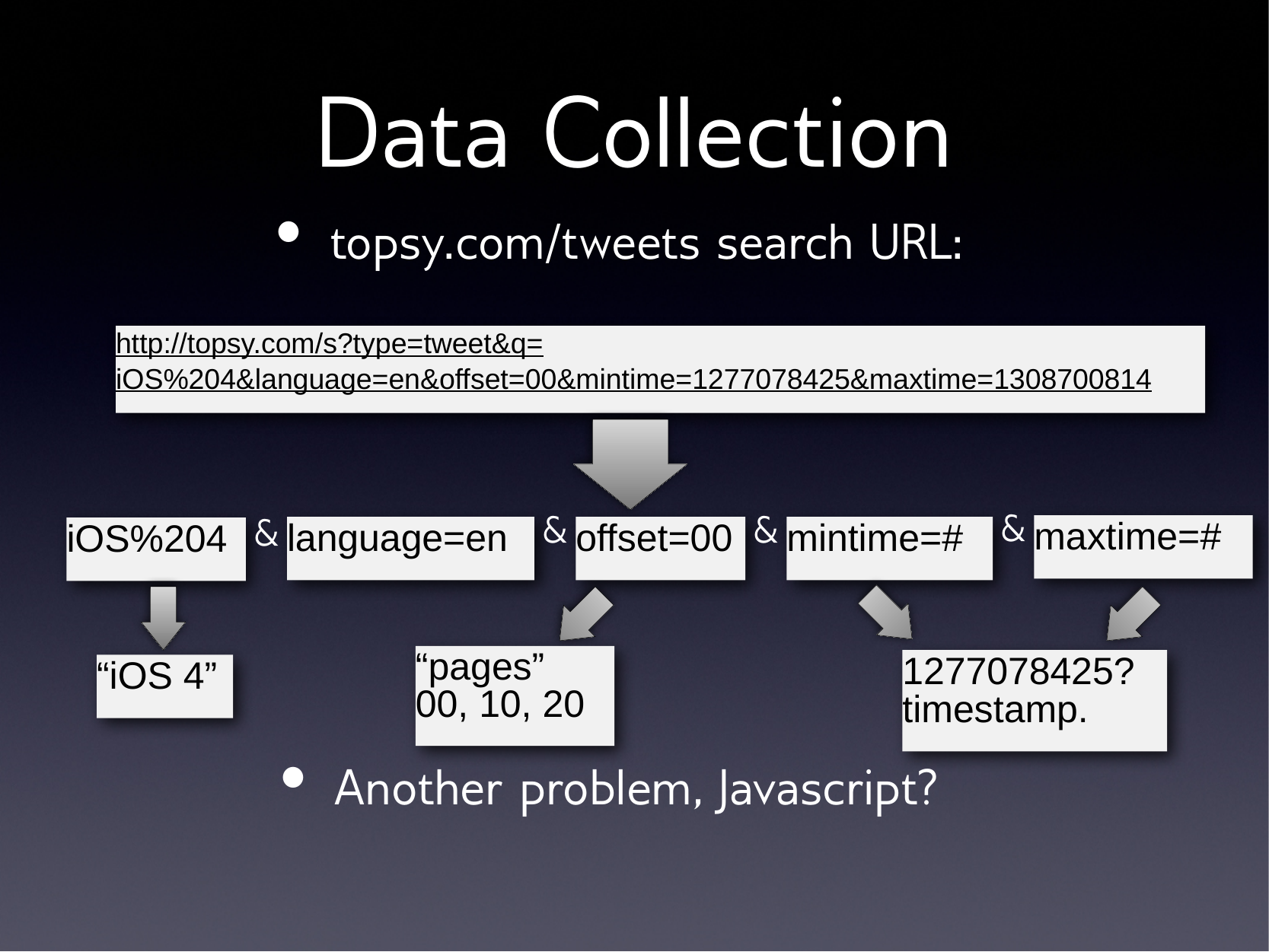

# Data Collection
topsy.com/tweets search URL:
http://topsy.com/s?type=tweet&q=
iOS%204&language=en&offset=00&mintime=1277078425&maxtime=1308700814

&
maxtime=#
language=en
&
offset=00
&
mintime=#
iOS%204
&

“pages”
00, 10, 20
1277078425?
timestamp.
“iOS 4”
Another problem, Javascript?